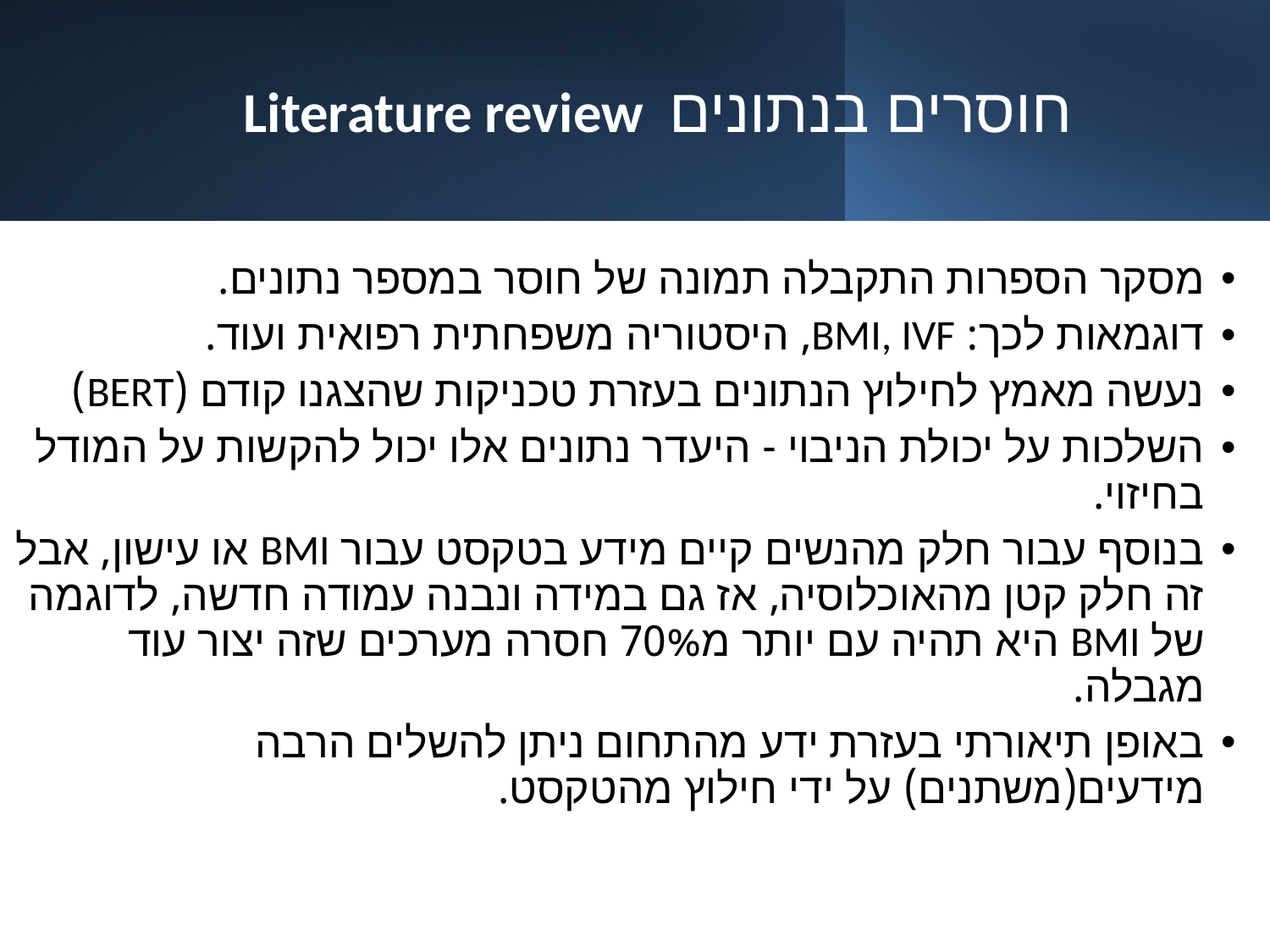

# Literature review  חוסרים בנתונים
מסקר הספרות התקבלה תמונה של חוסר במספר נתונים.
דוגמאות לכך: BMI, IVF, היסטוריה משפחתית רפואית ועוד.
נעשה מאמץ לחילוץ הנתונים בעזרת טכניקות שהצגנו קודם (BERT)
השלכות על יכולת הניבוי - היעדר נתונים אלו יכול להקשות על המודל בחיזוי.
בנוסף עבור חלק מהנשים קיים מידע בטקסט עבור BMI או עישון, אבל זה חלק קטן מהאוכלוסיה, אז גם במידה ונבנה עמודה חדשה, לדוגמה של BMI היא תהיה עם יותר מ70% חסרה מערכים שזה יצור עוד מגבלה.
באופן תיאורתי בעזרת ידע מהתחום ניתן להשלים הרבה מידעים(משתנים) על ידי חילוץ מהטקסט.